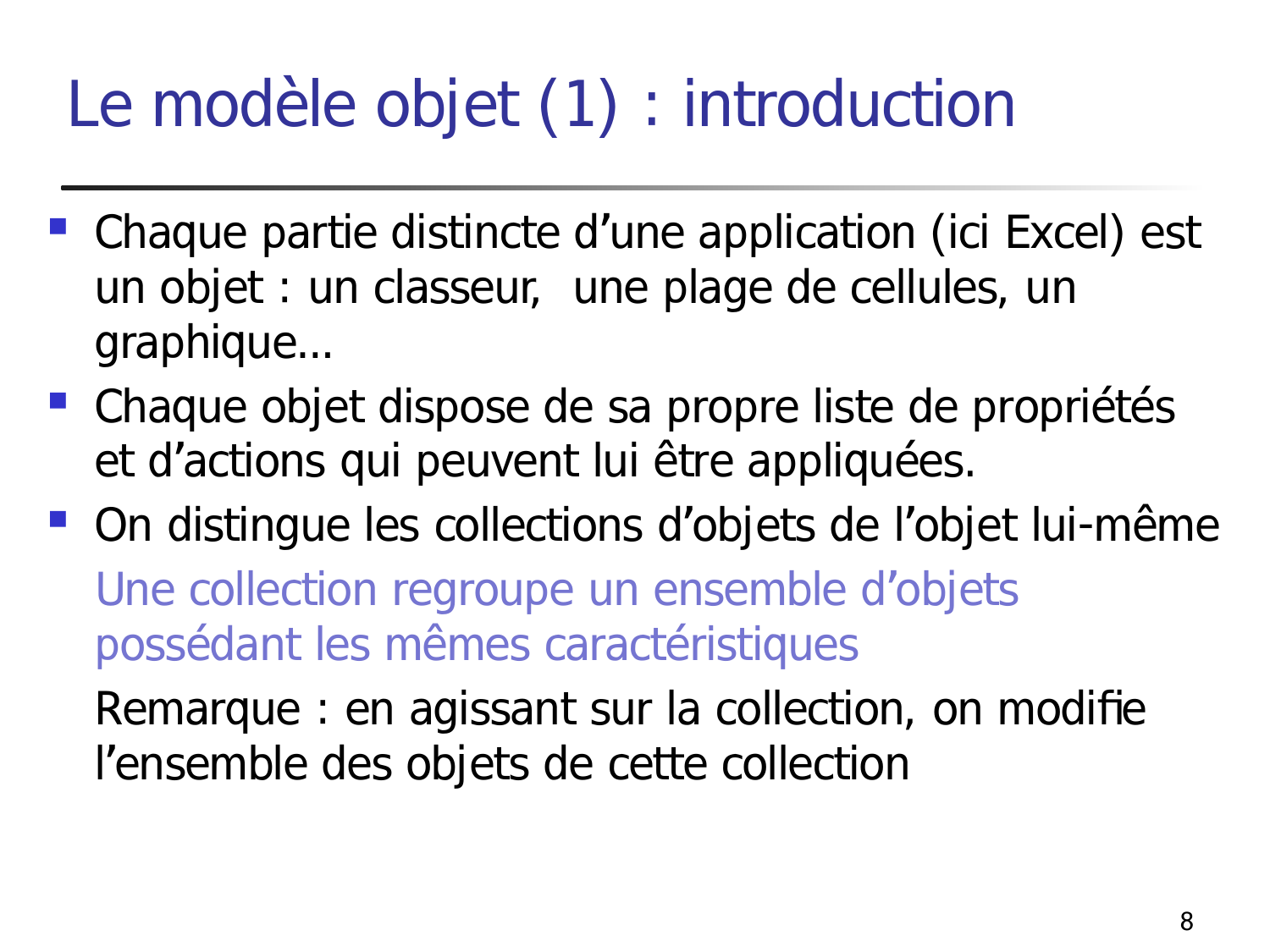

# Le modèle objet (1) : introduction
Chaque partie distincte d’une application (ici Excel) est un objet : un classeur,  une plage de cellules, un graphique…
Chaque objet dispose de sa propre liste de propriétés et d’actions qui peuvent lui être appliquées.
On distingue les collections d’objets de l’objet lui-même
	Une collection regroupe un ensemble d’objets possédant les mêmes caractéristiques
	Remarque : en agissant sur la collection, on modifie l’ensemble des objets de cette collection

8